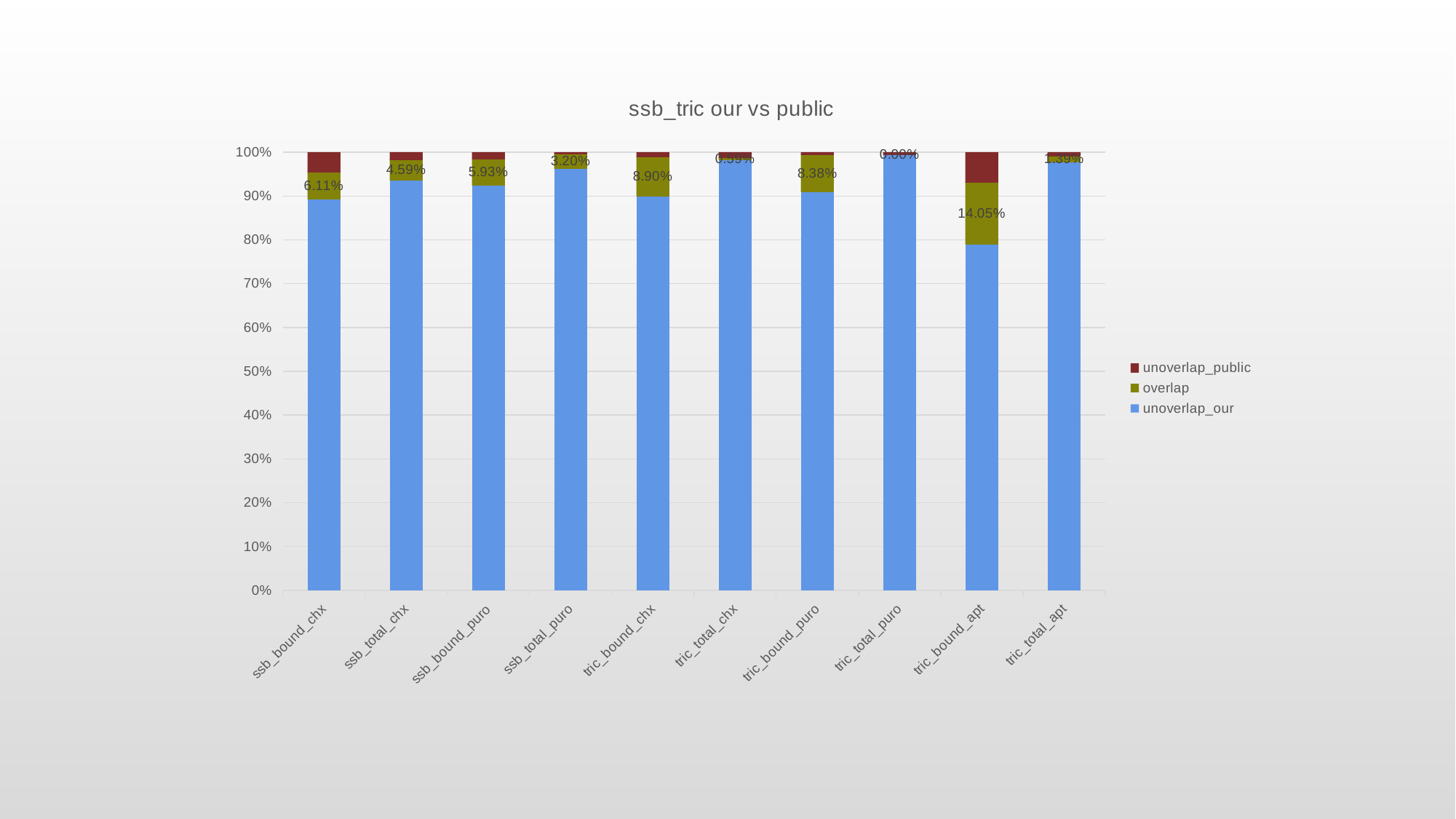

### Chart: ssb_tric our vs public

| Category | unoverlap_our | overlap | unoverlap_public |
|---|---|---|---|
| ssb_bound_chx | 0.893163861216077 | 0.0611473720371007 | 0.0456887667468224 |
| ssb_total_chx | 0.936717663421419 | 0.0458970792767733 | 0.0173852573018081 |
| ssb_bound_puro | 0.925076452599388 | 0.0593272171253823 | 0.0155963302752294 |
| ssb_total_puro | 0.963378422962719 | 0.0320026393929396 | 0.0046189376443418 |
| tric_bound_chx | 0.900293255131965 | 0.0889540566959922 | 0.010752688172043 |
| tric_total_chx | 0.982421875 | 0.005859375 | 0.01171875 |
| tric_bound_puro | 0.910179640718563 | 0.0838323353293413 | 0.00598802395209581 |
| tric_total_puro | 0.994791666666667 | 0.0 | 0.00520833333333333 |
| tric_bound_apt | 0.789983844911147 | 0.140549273021002 | 0.0694668820678514 |
| tric_total_apt | 0.978060046189376 | 0.0138568129330254 | 0.00808314087759815 |